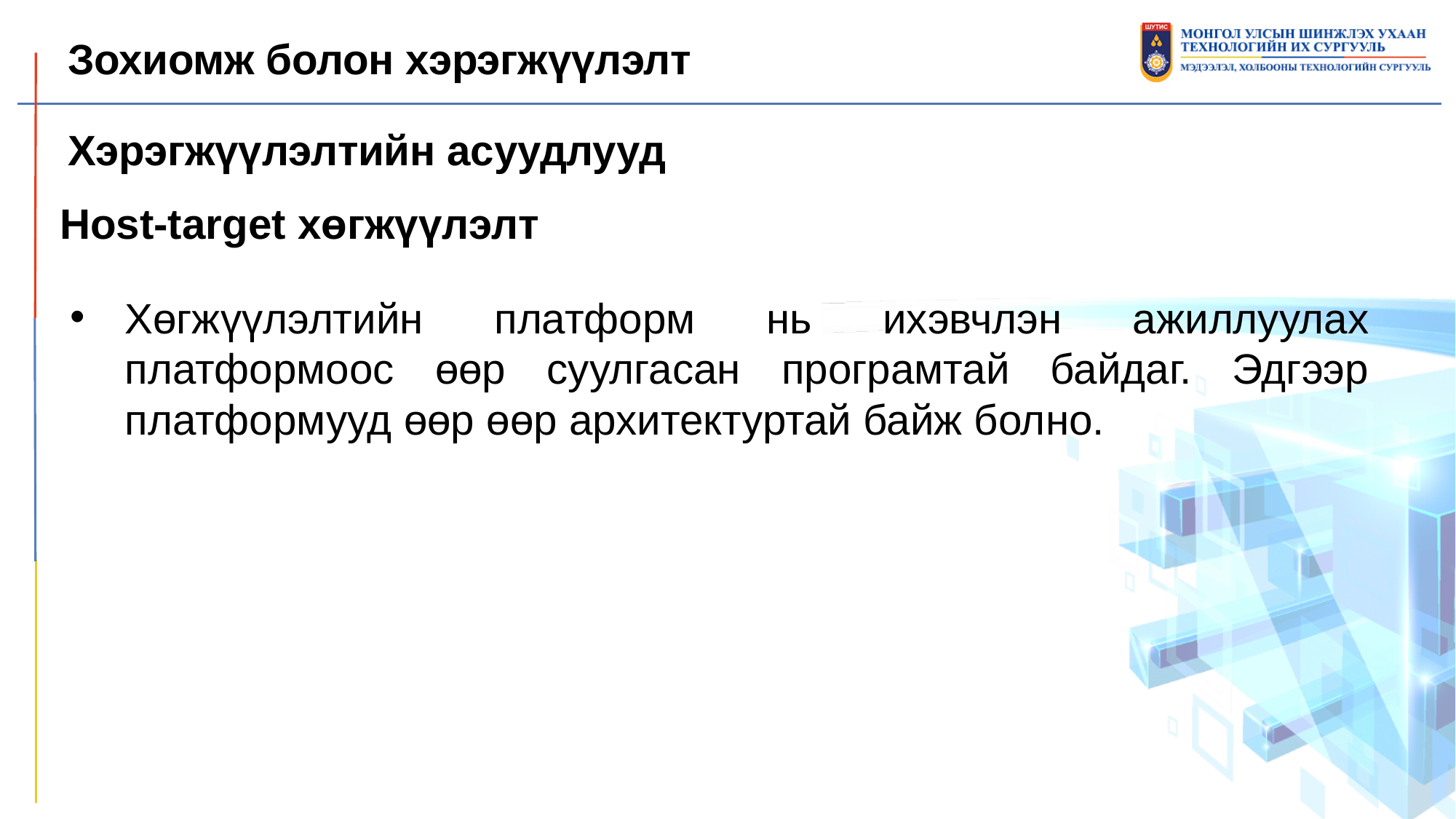

Зохиомж болон хэрэгжүүлэлт
Хэрэгжүүлэлтийн асуудлууд
Host-target хөгжүүлэлт
Хөгжүүлэлтийн платформ нь ихэвчлэн ажиллуулах платформоос өөр суулгасан програмтай байдаг. Эдгээр платформууд өөр өөр архитектуртай байж болно.